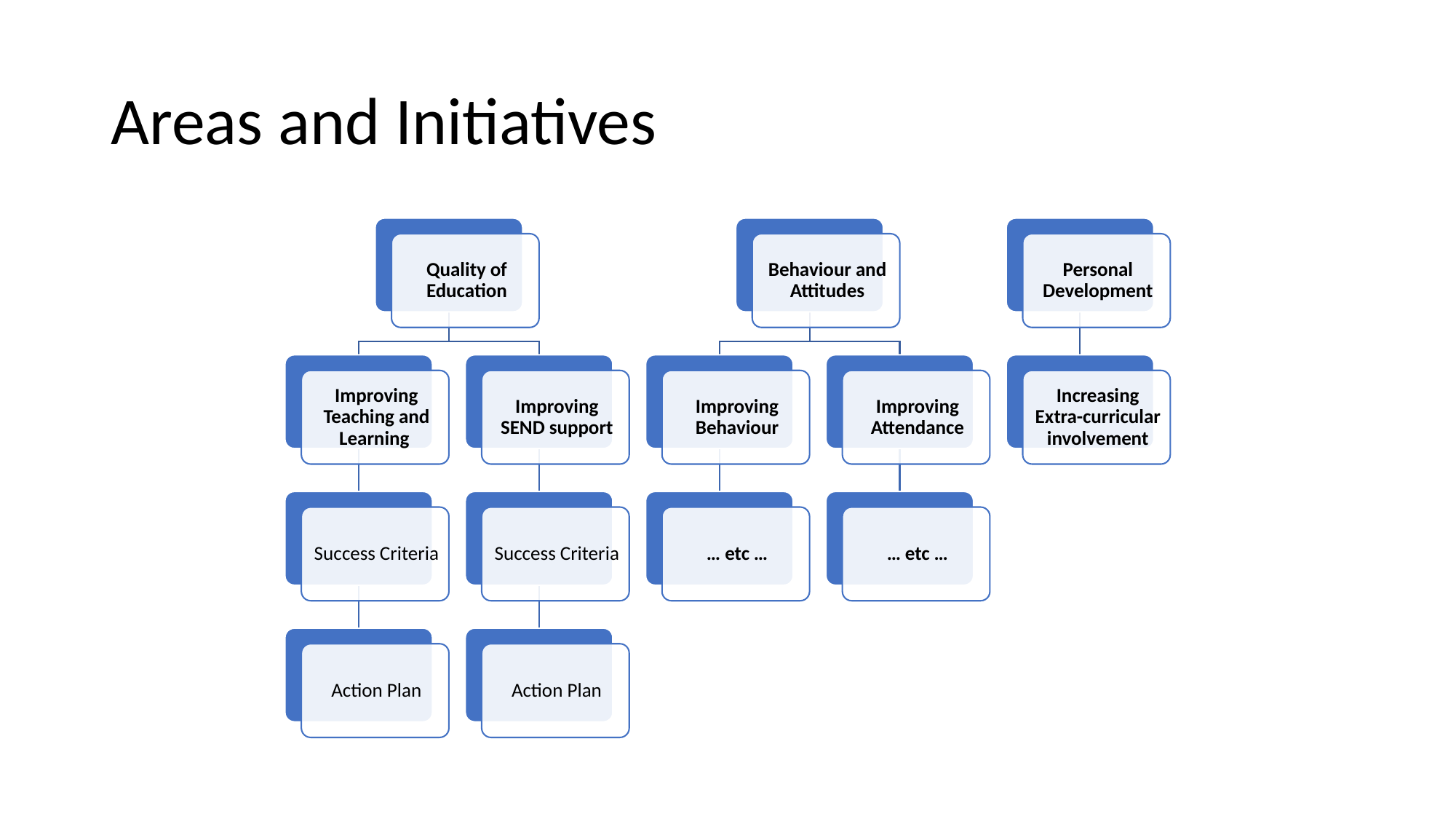

# Areas and Initiatives
Quality of Education
Improving Teaching and Learning
Success Criteria
Action Plan
Improving SEND support
Success Criteria
Action Plan
Behaviour and Attitudes
Improving Behaviour
… etc …
Improving Attendance
… etc …
Personal Development
Increasing Extra-curricular involvement